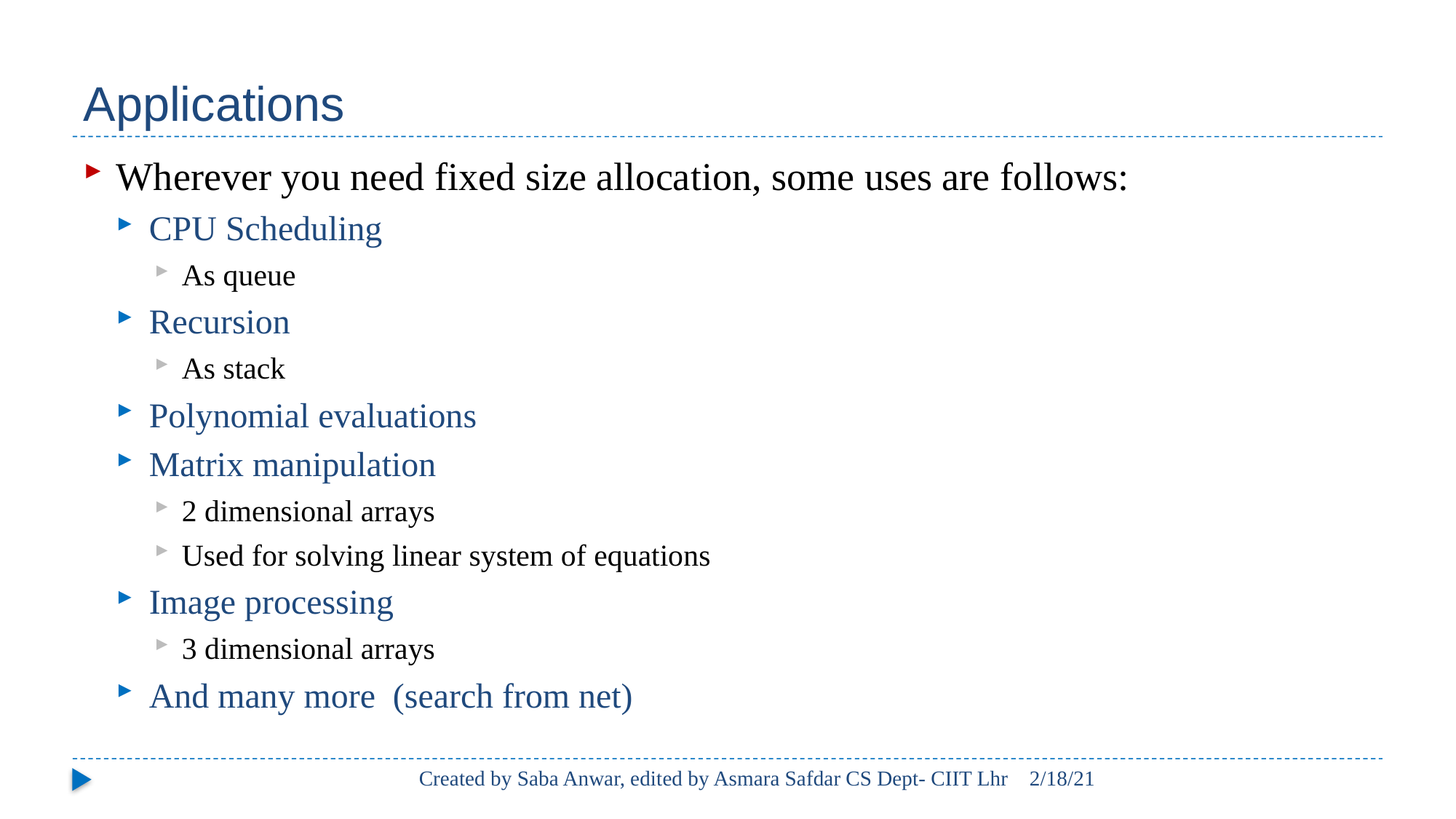

# Applications
Wherever you need fixed size allocation, some uses are follows:
CPU Scheduling
As queue
Recursion
As stack
Polynomial evaluations
Matrix manipulation
2 dimensional arrays
Used for solving linear system of equations
Image processing
3 dimensional arrays
And many more  (search from net)
Created by Saba Anwar, edited by Asmara Safdar CS Dept- CIIT Lhr
2/18/21